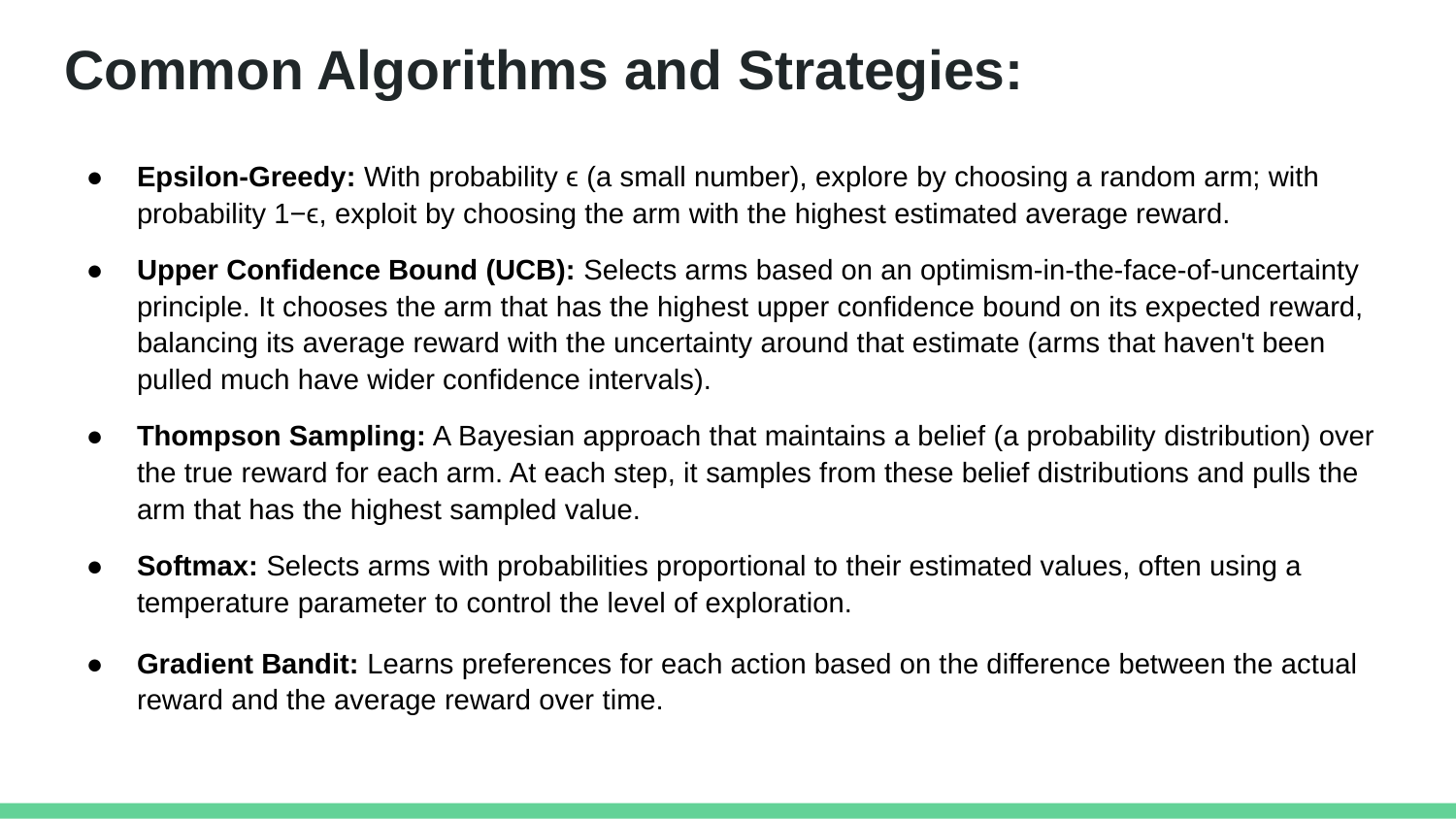

# Common Algorithms and Strategies:
Epsilon-Greedy: With probability ϵ (a small number), explore by choosing a random arm; with probability 1−ϵ, exploit by choosing the arm with the highest estimated average reward.
Upper Confidence Bound (UCB): Selects arms based on an optimism-in-the-face-of-uncertainty principle. It chooses the arm that has the highest upper confidence bound on its expected reward, balancing its average reward with the uncertainty around that estimate (arms that haven't been pulled much have wider confidence intervals).
Thompson Sampling: A Bayesian approach that maintains a belief (a probability distribution) over the true reward for each arm. At each step, it samples from these belief distributions and pulls the arm that has the highest sampled value.
Softmax: Selects arms with probabilities proportional to their estimated values, often using a temperature parameter to control the level of exploration.
Gradient Bandit: Learns preferences for each action based on the difference between the actual reward and the average reward over time.